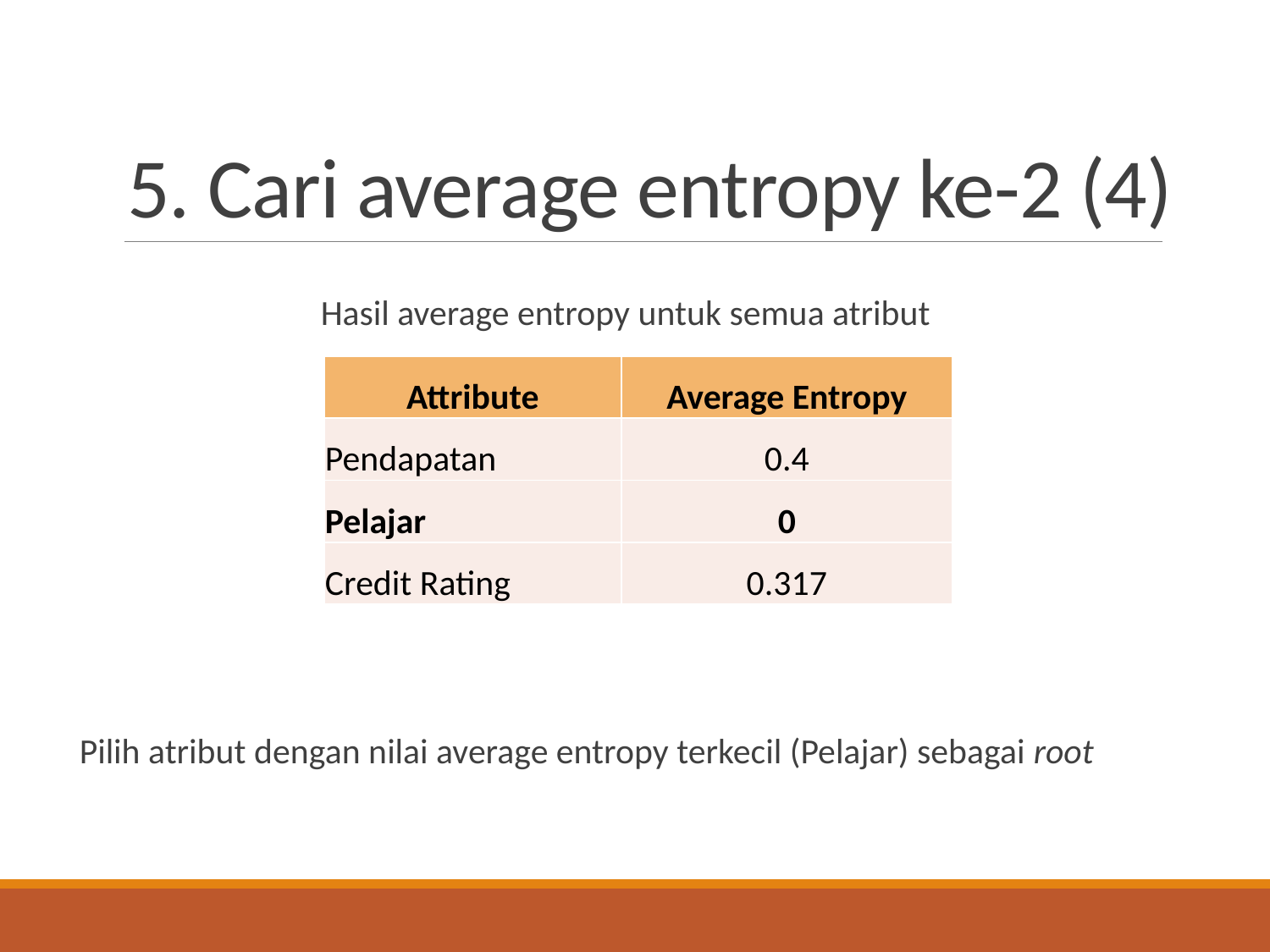

# 5. Cari average entropy ke-2 (4)
Hasil average entropy untuk semua atribut
| Attribute | Average Entropy |
| --- | --- |
| Pendapatan | 0.4 |
| Pelajar | 0 |
| Credit Rating | 0.317 |
Pilih atribut dengan nilai average entropy terkecil (Pelajar) sebagai root